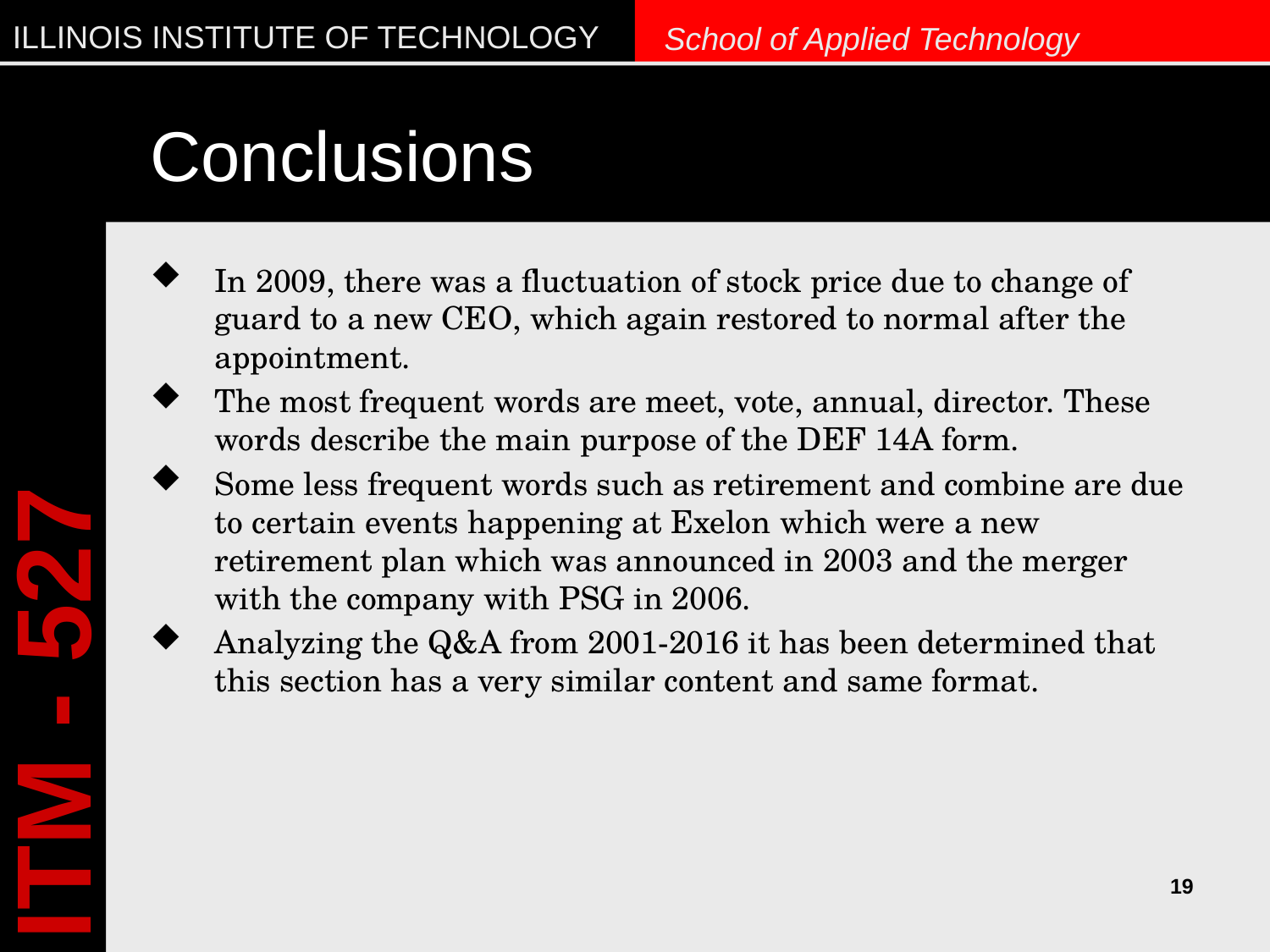

# Conclusions
In 2009, there was a fluctuation of stock price due to change of guard to a new CEO, which again restored to normal after the appointment.
The most frequent words are meet, vote, annual, director. These words describe the main purpose of the DEF 14A form.
Some less frequent words such as retirement and combine are due to certain events happening at Exelon which were a new retirement plan which was announced in 2003 and the merger with the company with PSG in 2006.
Analyzing the Q&A from 2001-2016 it has been determined that this section has a very similar content and same format.

19